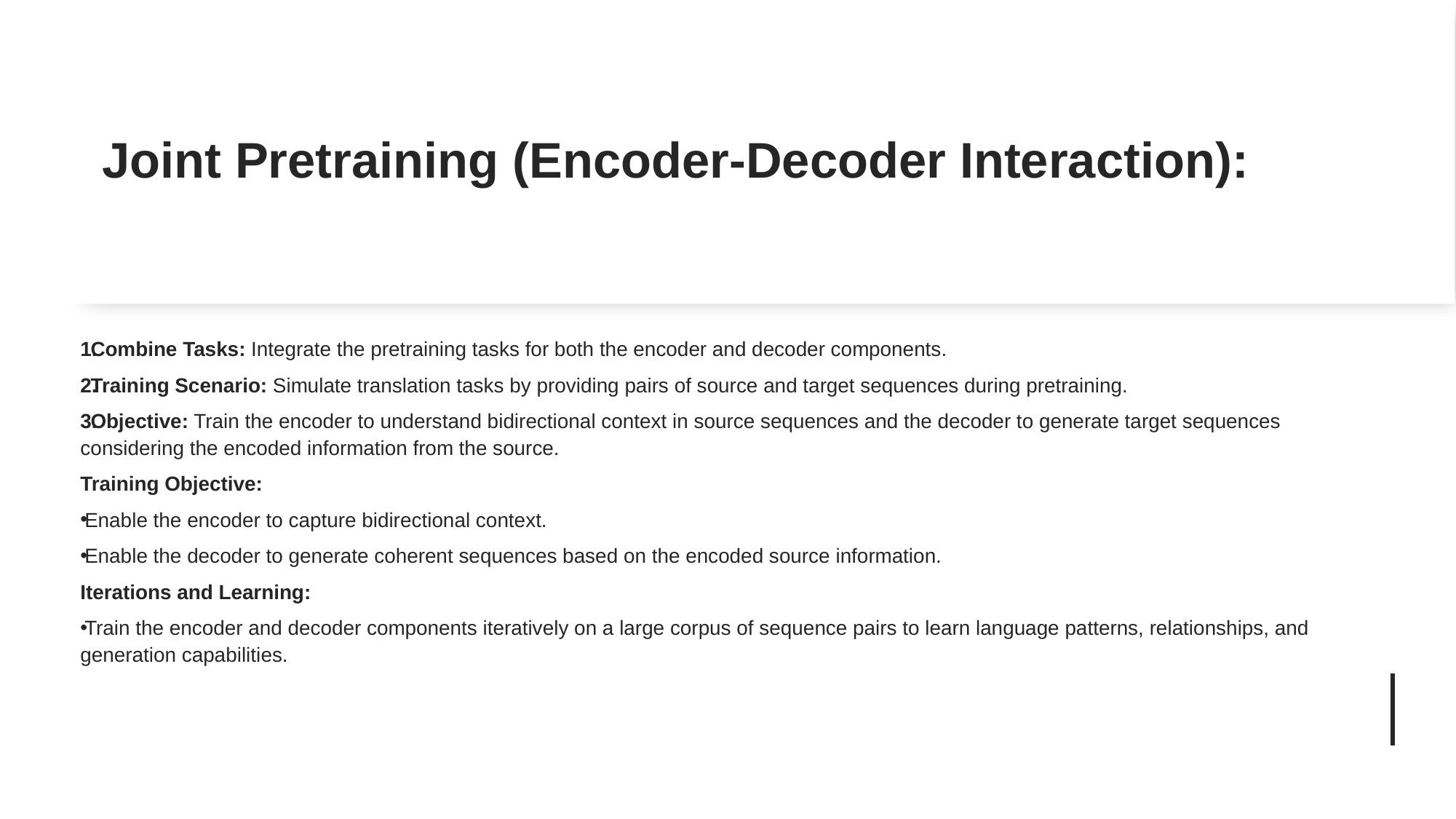

# Joint Pretraining (Encoder-Decoder Interaction):
Combine Tasks: Integrate the pretraining tasks for both the encoder and decoder components.
Training Scenario: Simulate translation tasks by providing pairs of source and target sequences during pretraining.
Objective: Train the encoder to understand bidirectional context in source sequences and the decoder to generate target sequences considering the encoded information from the source.
Training Objective:
Enable the encoder to capture bidirectional context.
Enable the decoder to generate coherent sequences based on the encoded source information.
Iterations and Learning:
Train the encoder and decoder components iteratively on a large corpus of sequence pairs to learn language patterns, relationships, and generation capabilities.